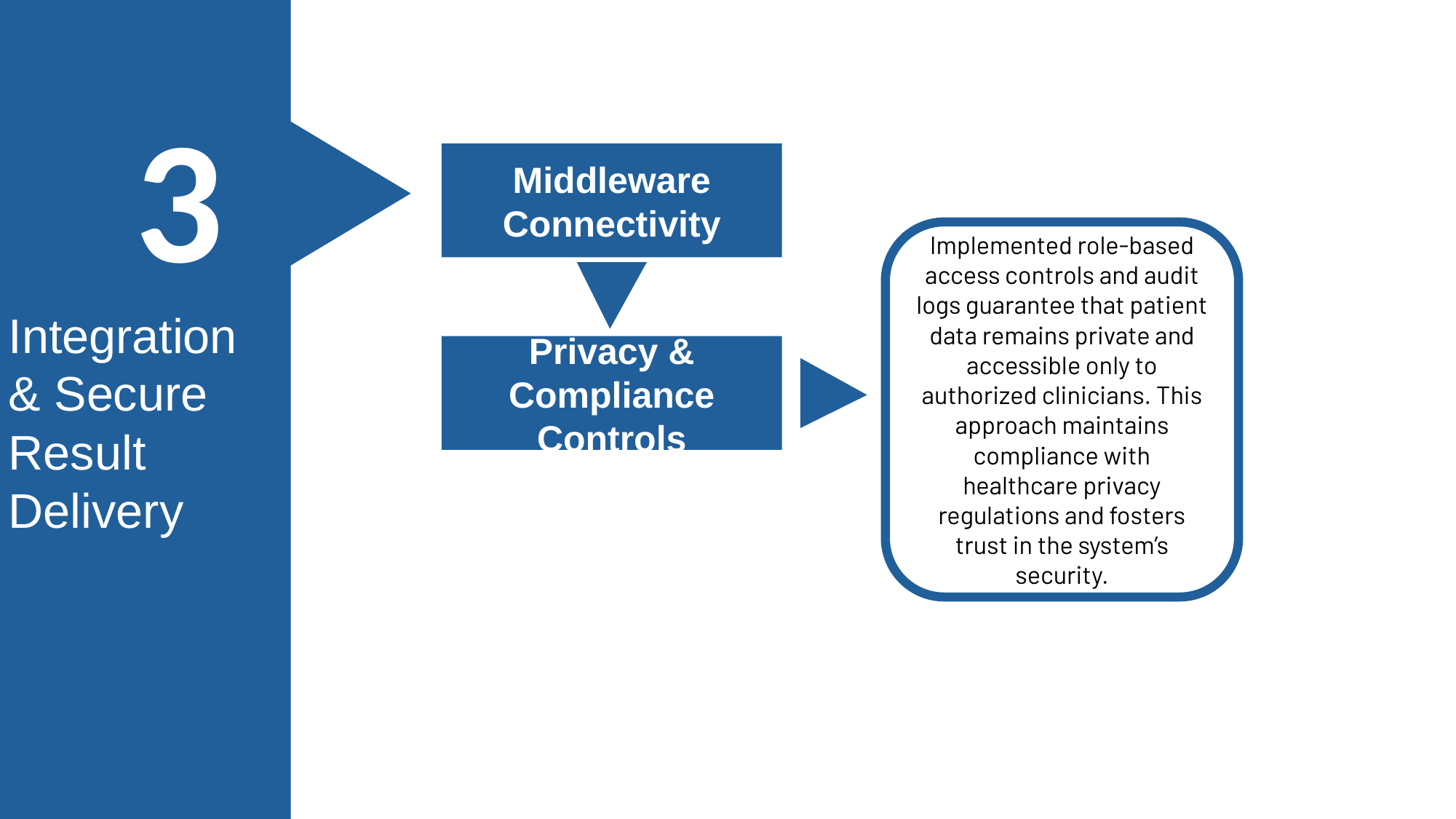

3

Integration & Secure Result Delivery
Once classification is complete, the model’s results, including confidence scores and annotated images highlighting abnormal regions, are sent directly into the EHR or radiologist dashboard. Clinicians receive timely notifications that new results are available, so they can promptly review findings within the same workflow they already use, avoiding unnecessary platform switching.
Results in Clinician Workflow

A secure middleware layer manages all communication between the ML model, PACS, and EHR systems. Utilizing healthcare data standards like FHIR and DICOM ensures that the flow of information is seamless, consistent, and interoperable with existing hospital IT infrastructure.
Middleware Connectivity
Implemented role-based access controls and audit logs guarantee that patient data remains private and accessible only to authorized clinicians. This approach maintains compliance with healthcare privacy regulations and fosters trust in the system’s security.

Privacy & Compliance Controls